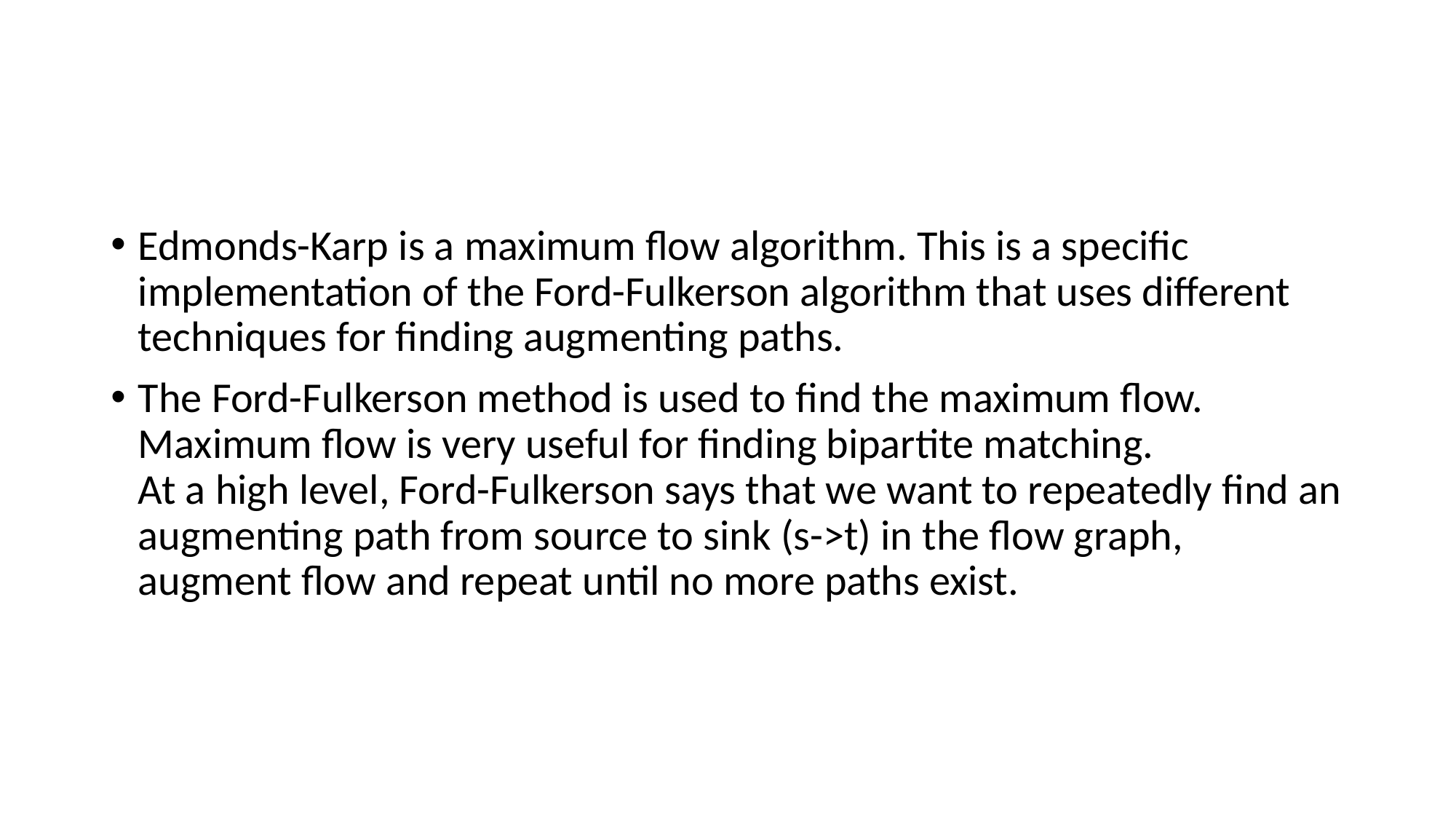

#
Edmonds-Karp is a maximum flow algorithm. This is a specific implementation of the Ford-Fulkerson algorithm that uses different techniques for finding augmenting paths.
The Ford-Fulkerson method is used to find the maximum flow. Maximum flow is very useful for finding bipartite matching.
At a high level, Ford-Fulkerson says that we want to repeatedly find an augmenting path from source to sink (s->t) in the flow graph, augment flow and repeat until no more paths exist.